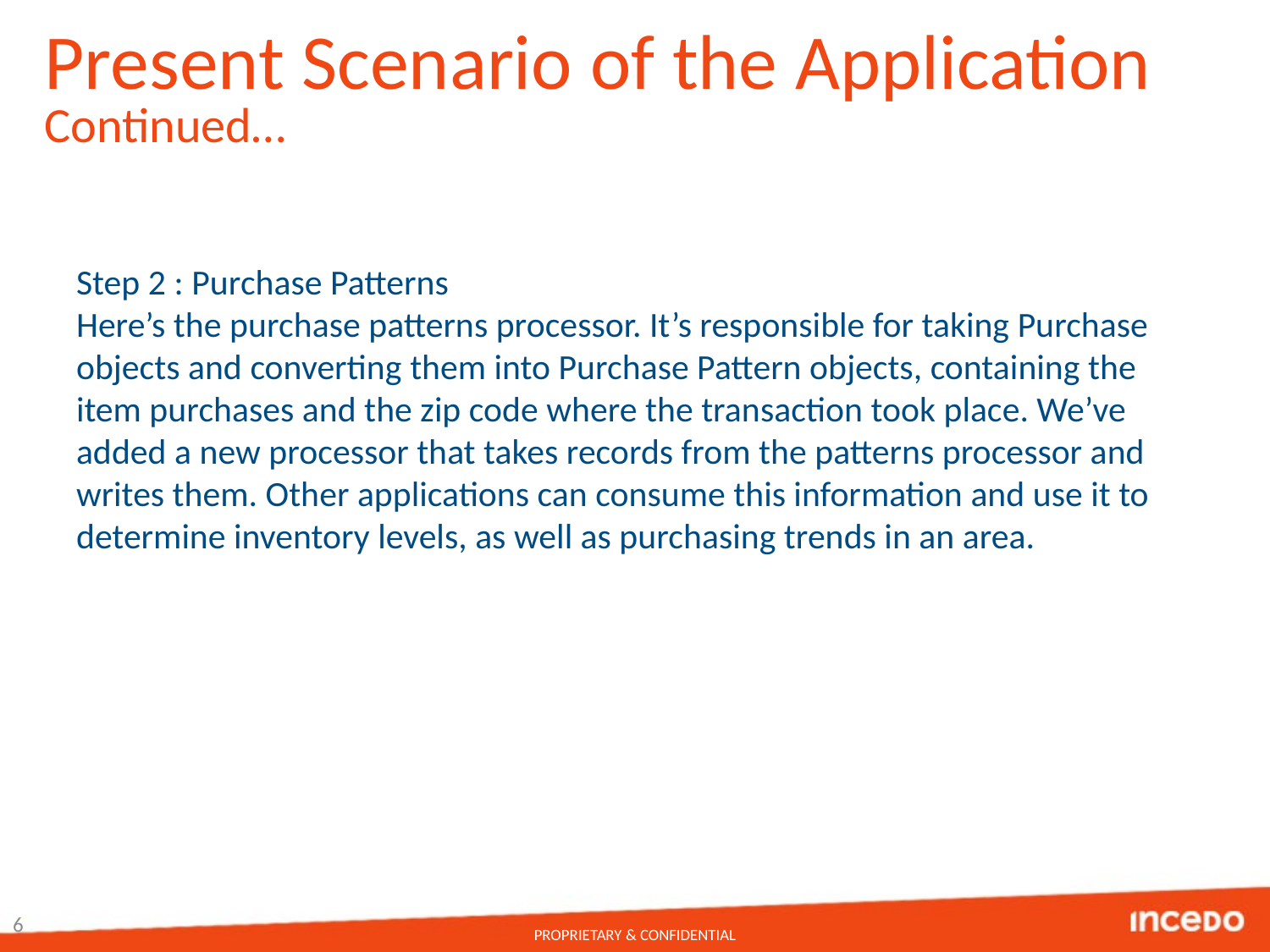

Present Scenario of the Application

Continued…

Step 2 : Purchase Patterns
Here’s the purchase patterns processor. It’s responsible for taking Purchase objects and converting them into Purchase Pattern objects, containing the item purchases and the zip code where the transaction took place. We’ve added a new processor that takes records from the patterns processor and writes them. Other applications can consume this information and use it to determine inventory levels, as well as purchasing trends in an area.
6